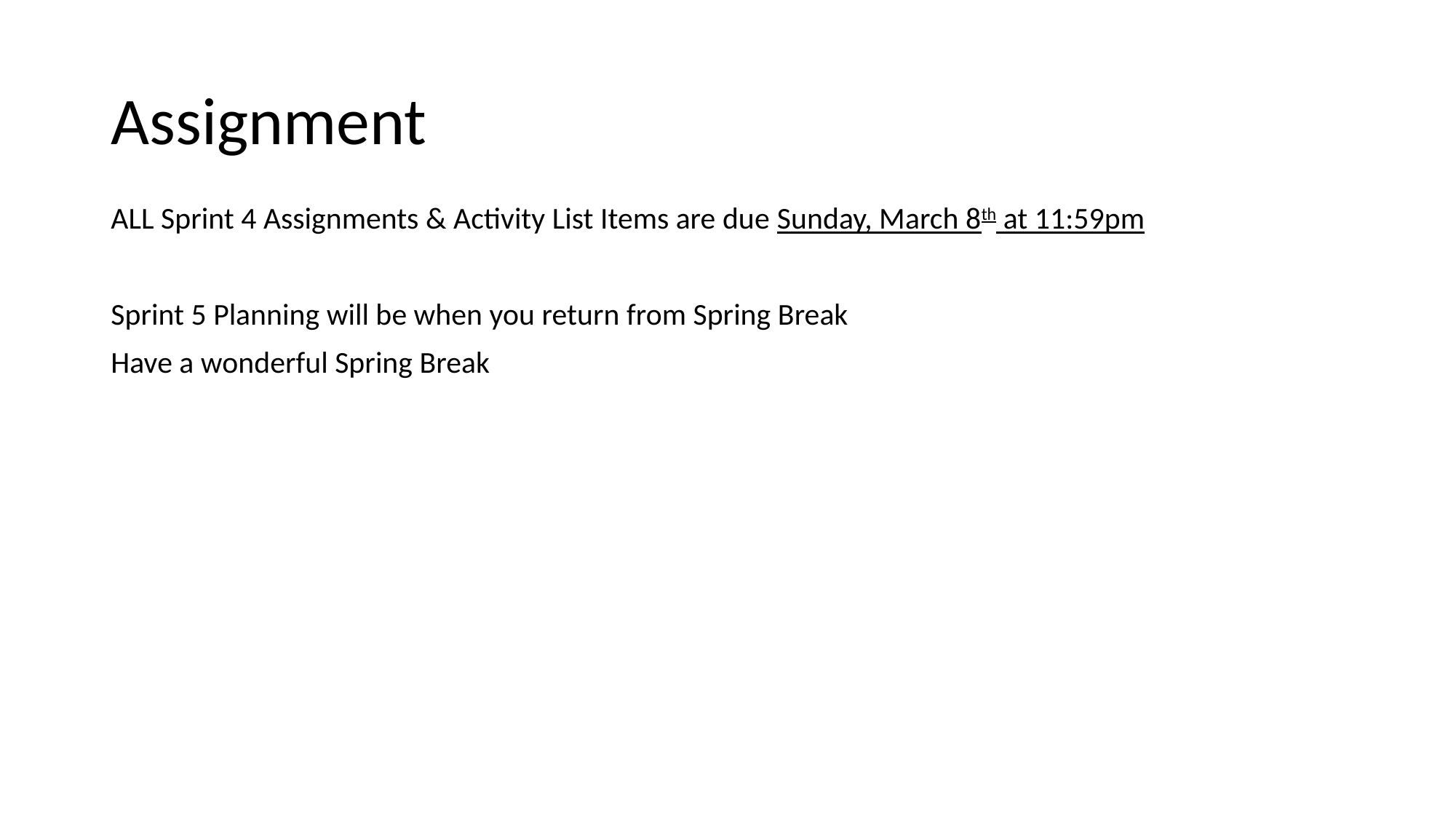

# Assignment
ALL Sprint 4 Assignments & Activity List Items are due Sunday, March 8th at 11:59pm

Sprint 5 Planning will be when you return from Spring Break
Have a wonderful Spring Break